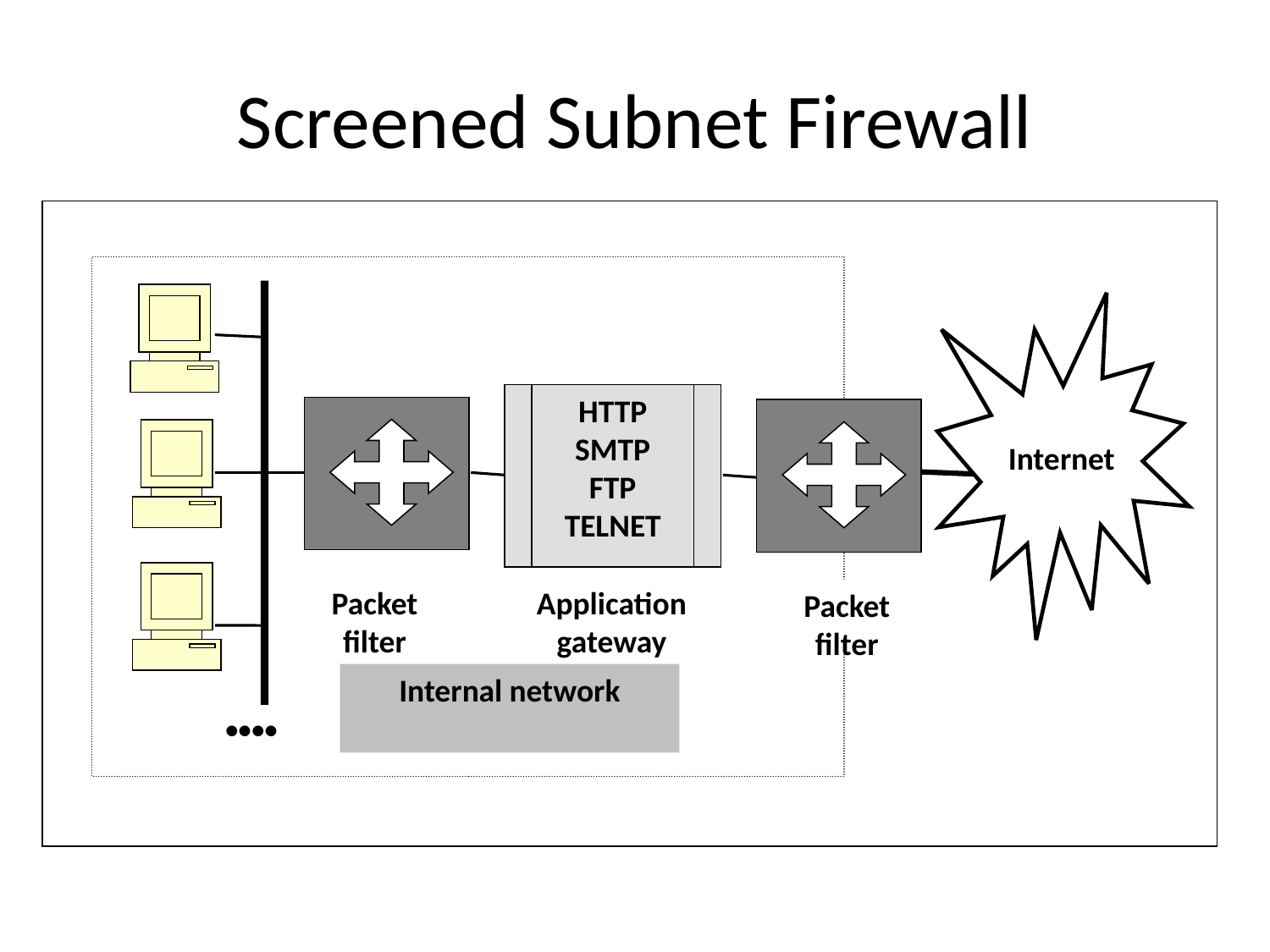

# Screened Subnet Firewall

Internet

HTTP
SMTP
FTP
TELNET

Packet filter
Application gateway
Packet filter

Internal network
••••